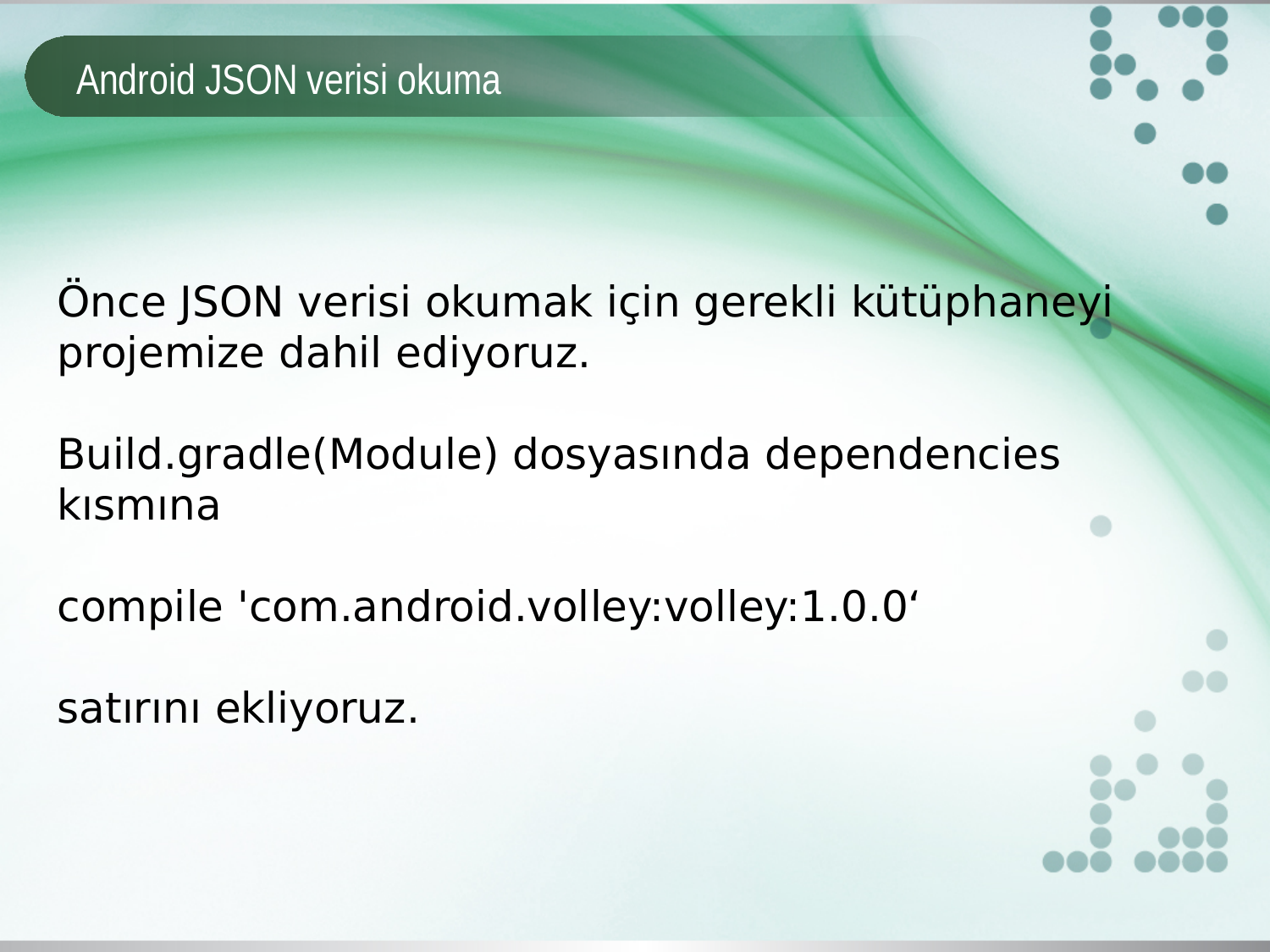

# Android JSON verisi okuma
Önce JSON verisi okumak için gerekli kütüphaneyi projemize dahil ediyoruz.

Build.gradle(Module) dosyasında dependencies kısmına

compile 'com.android.volley:volley:1.0.0‘

satırını ekliyoruz.